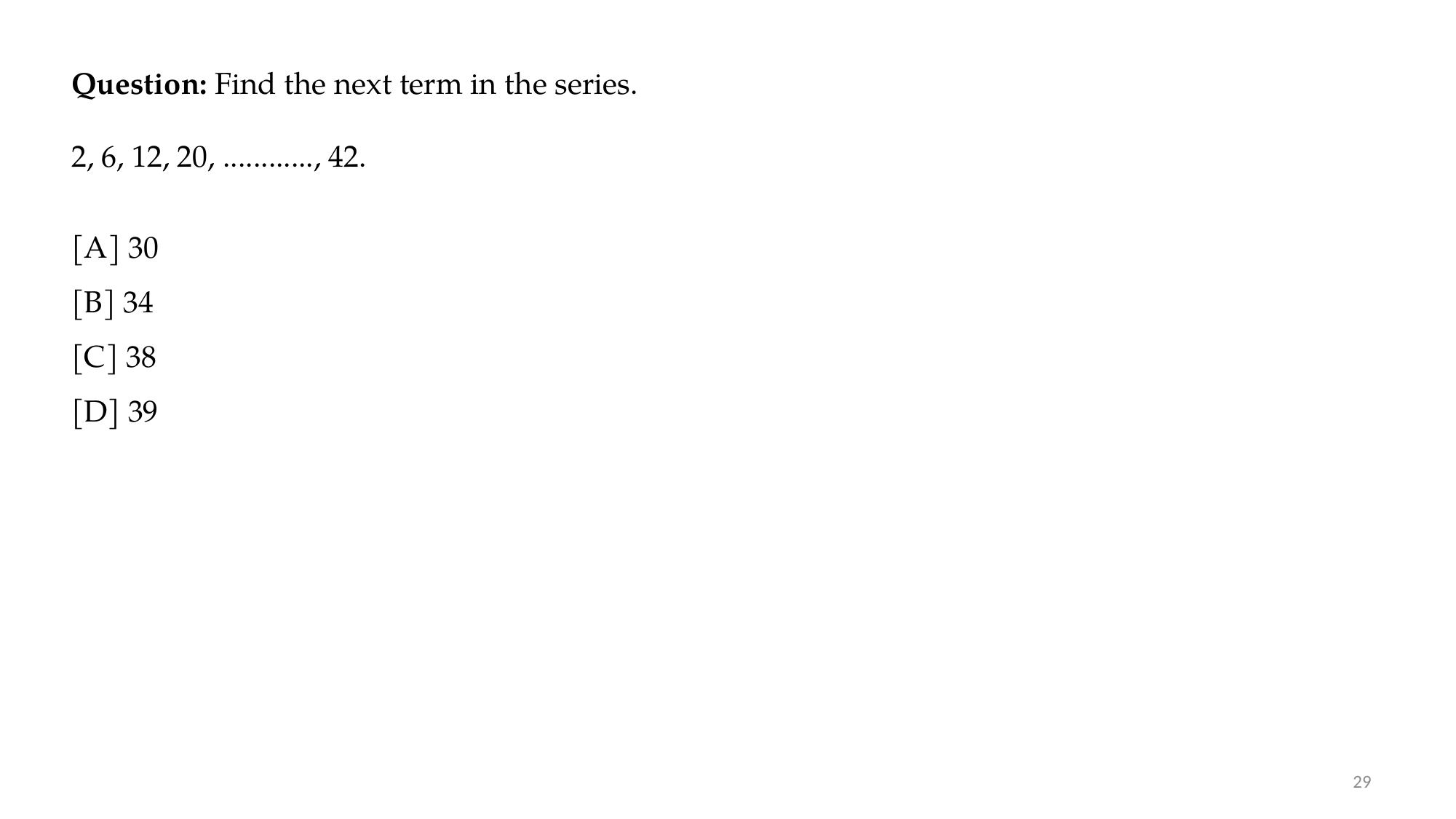

Question: Find the next term in the series.

2, 6, 12, 20, ............, 42.

[A] 30
[B] 34
[C] 38
[D] 39
29